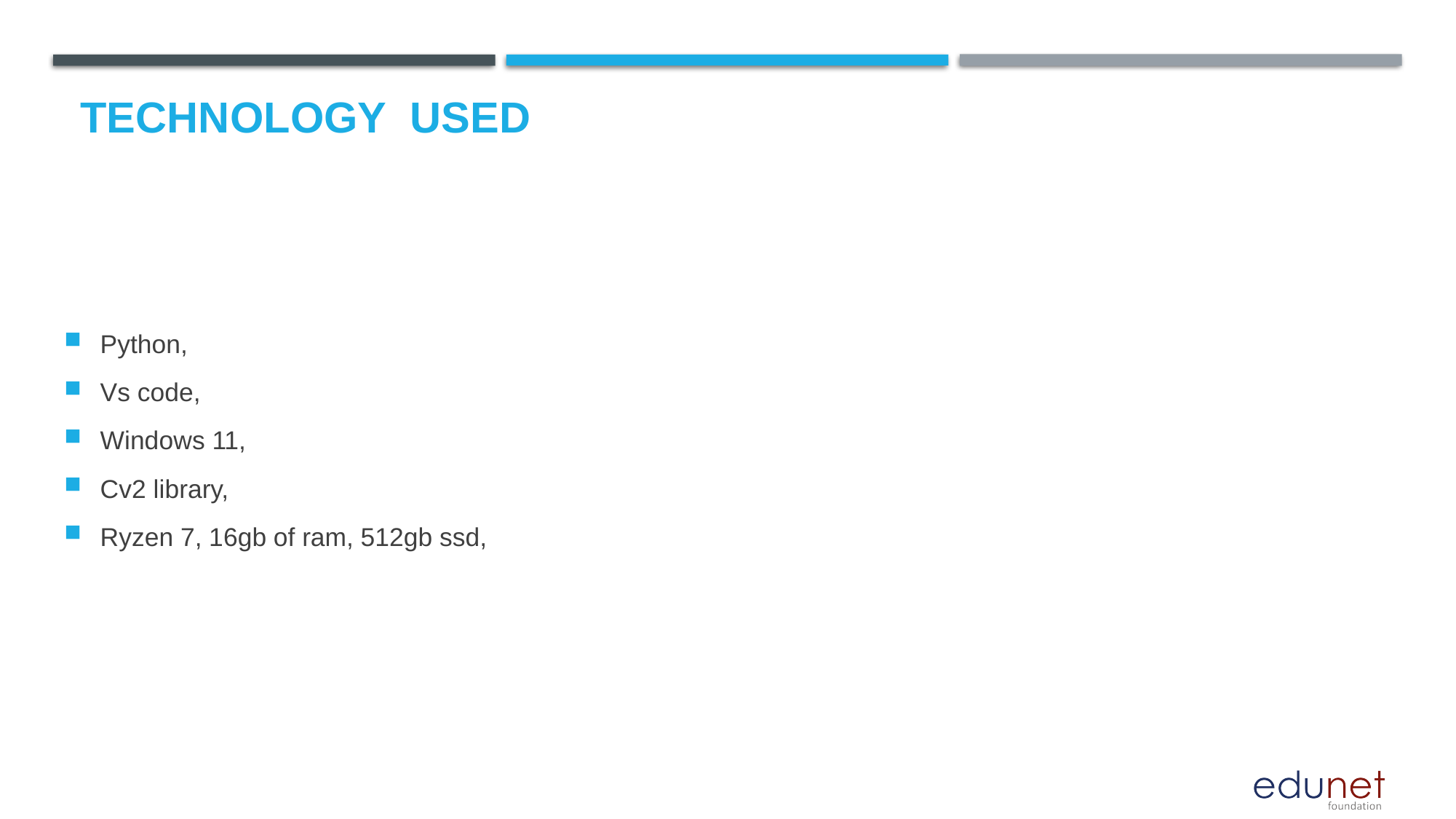

# Technology  used
Python,
Vs code,
Windows 11,
Cv2 library,
Ryzen 7, 16gb of ram, 512gb ssd,